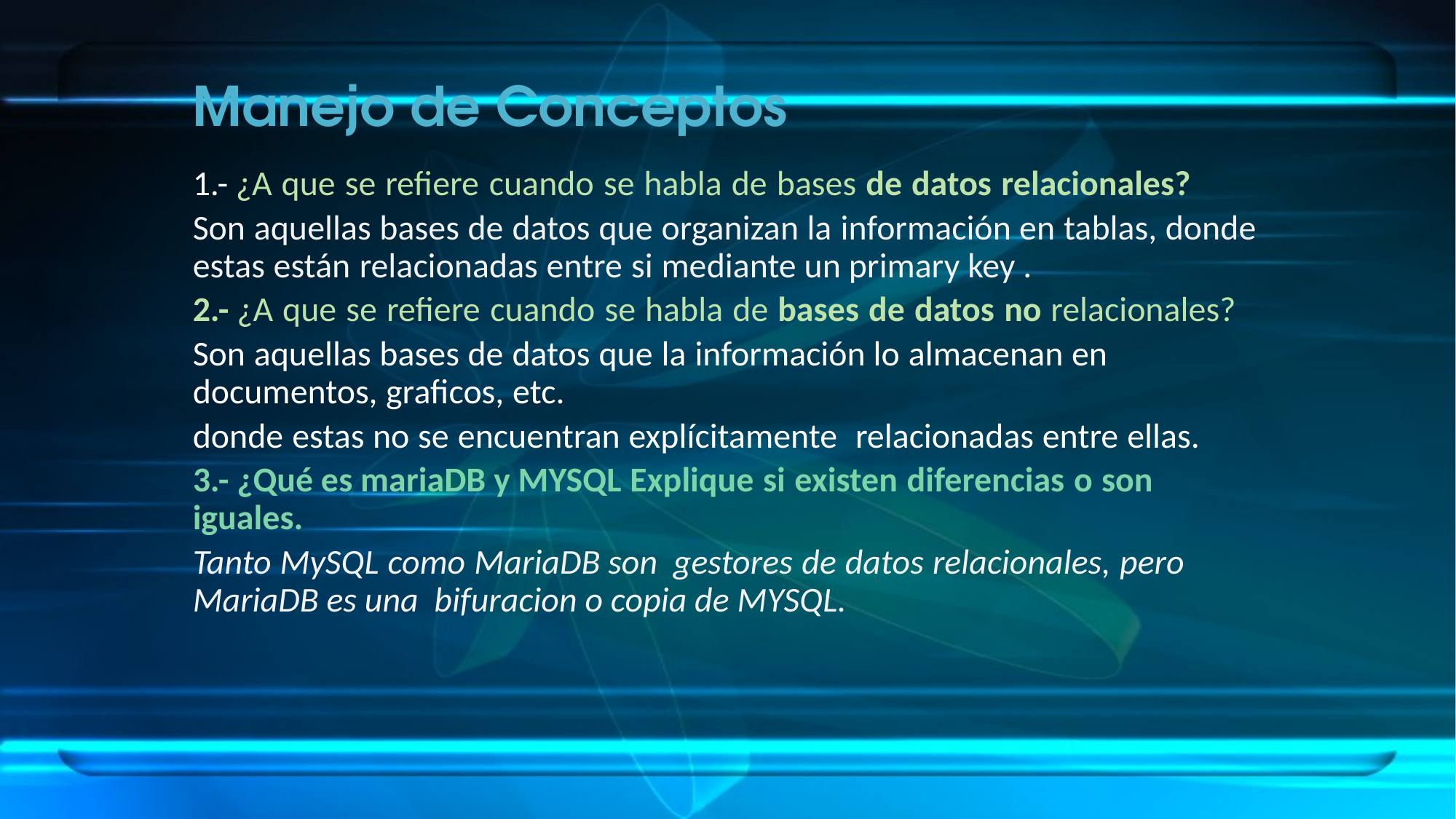

# Manejo de Conceptos
1.- ¿A que se refiere cuando se habla de bases de datos relacionales?
Son aquellas bases de datos que organizan la información en tablas, donde estas están relacionadas entre si mediante un primary key .
2.- ¿A que se refiere cuando se habla de bases de datos no relacionales?
Son aquellas bases de datos que la información lo almacenan en documentos, graficos, etc.
donde estas no se encuentran explícitamente  relacionadas entre ellas.
3.- ¿Qué es mariaDB y MYSQL Explique si existen diferencias o son iguales.
Tanto MySQL como MariaDB son  gestores de datos relacionales, pero MariaDB es una  bifuracion o copia de MYSQL.